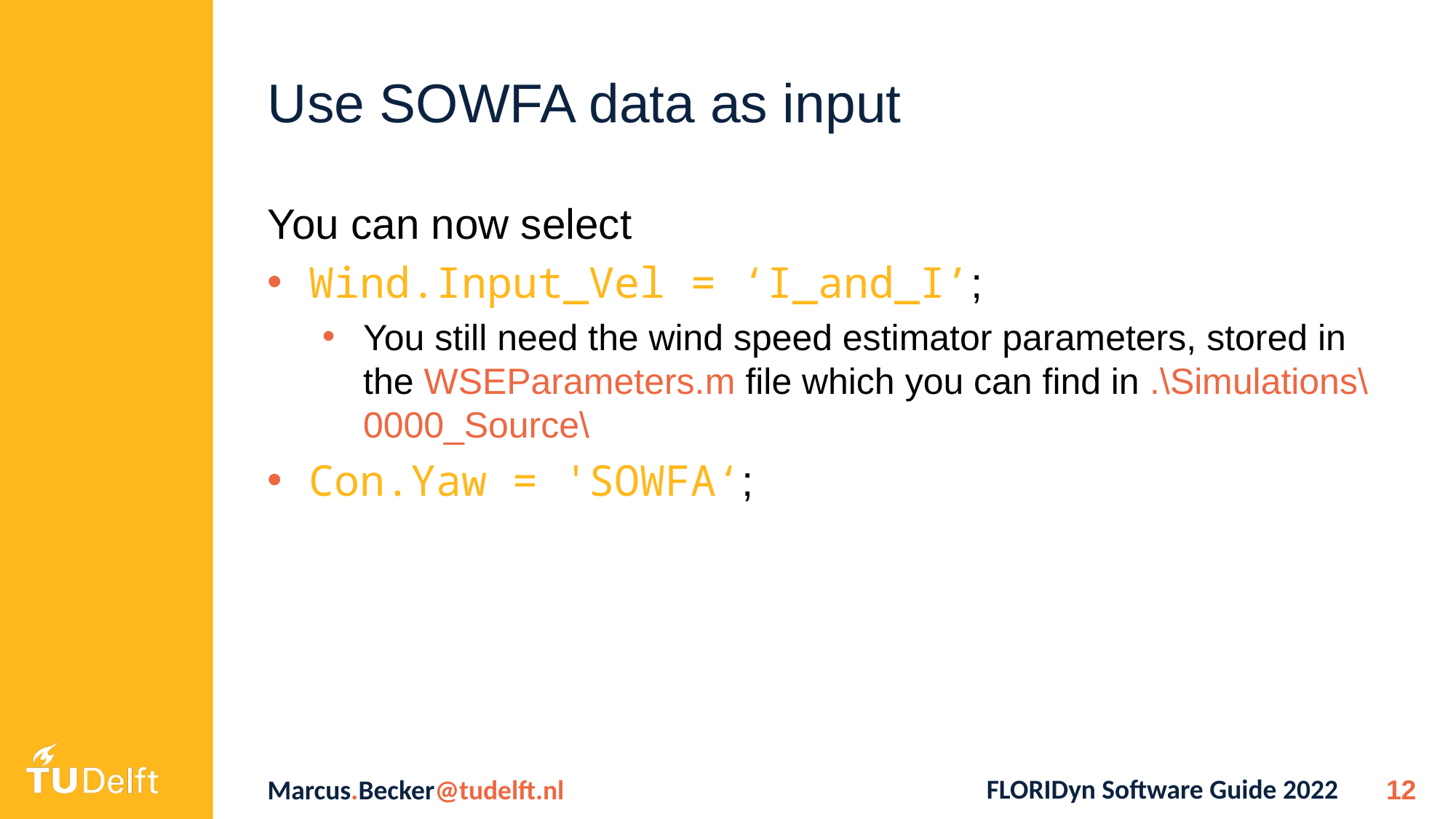

# Use SOWFA data as input
You can now select
Wind.Input_Vel = ‘I_and_I’;
You still need the wind speed estimator parameters, stored in the WSEParameters.m file which you can find in .\Simulations\0000_Source\
Con.Yaw = 'SOWFA‘;